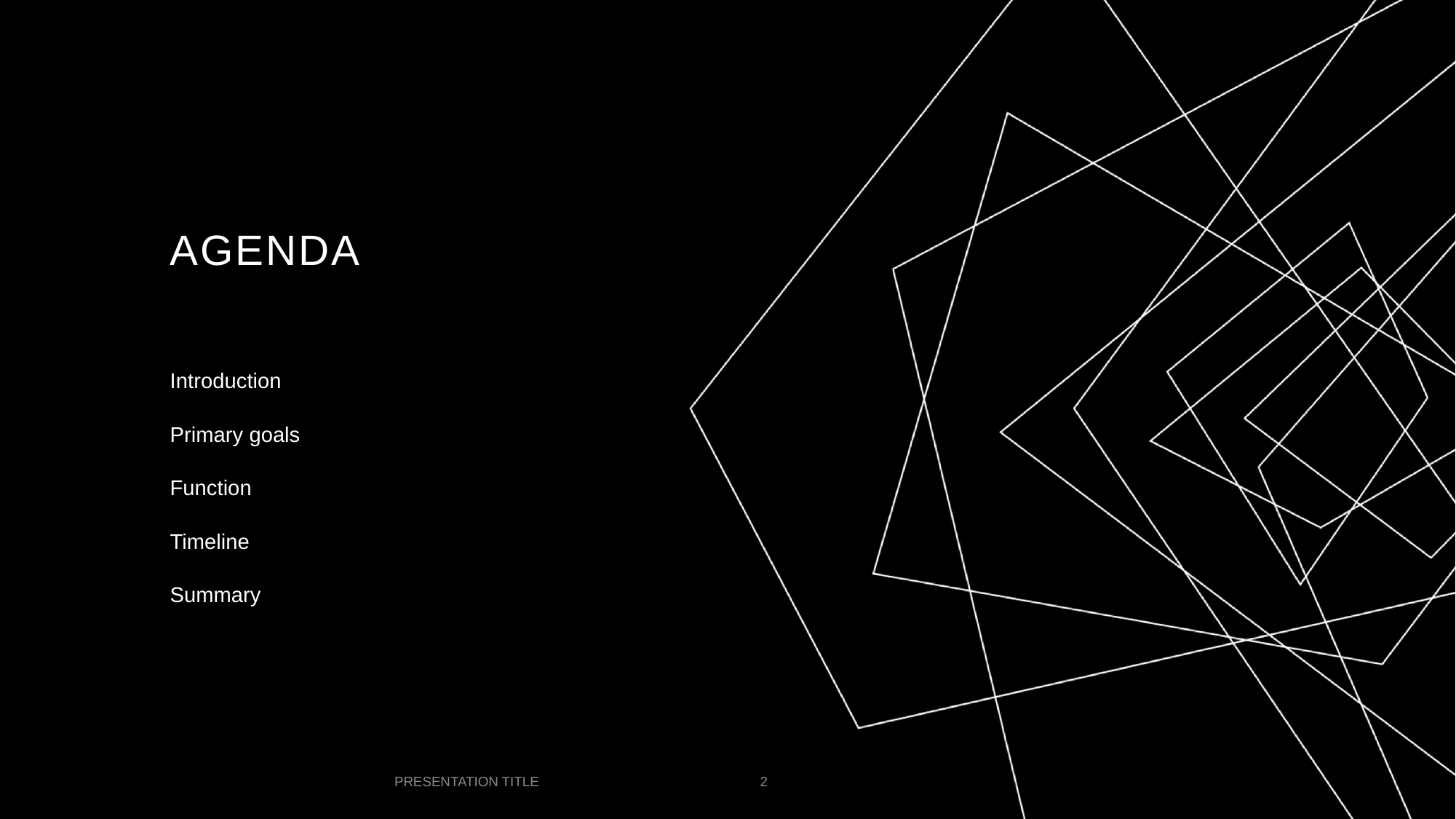

# AGENDA
Introduction
Primary goals
Function
Timeline
Summary
PRESENTATION TITLE
2